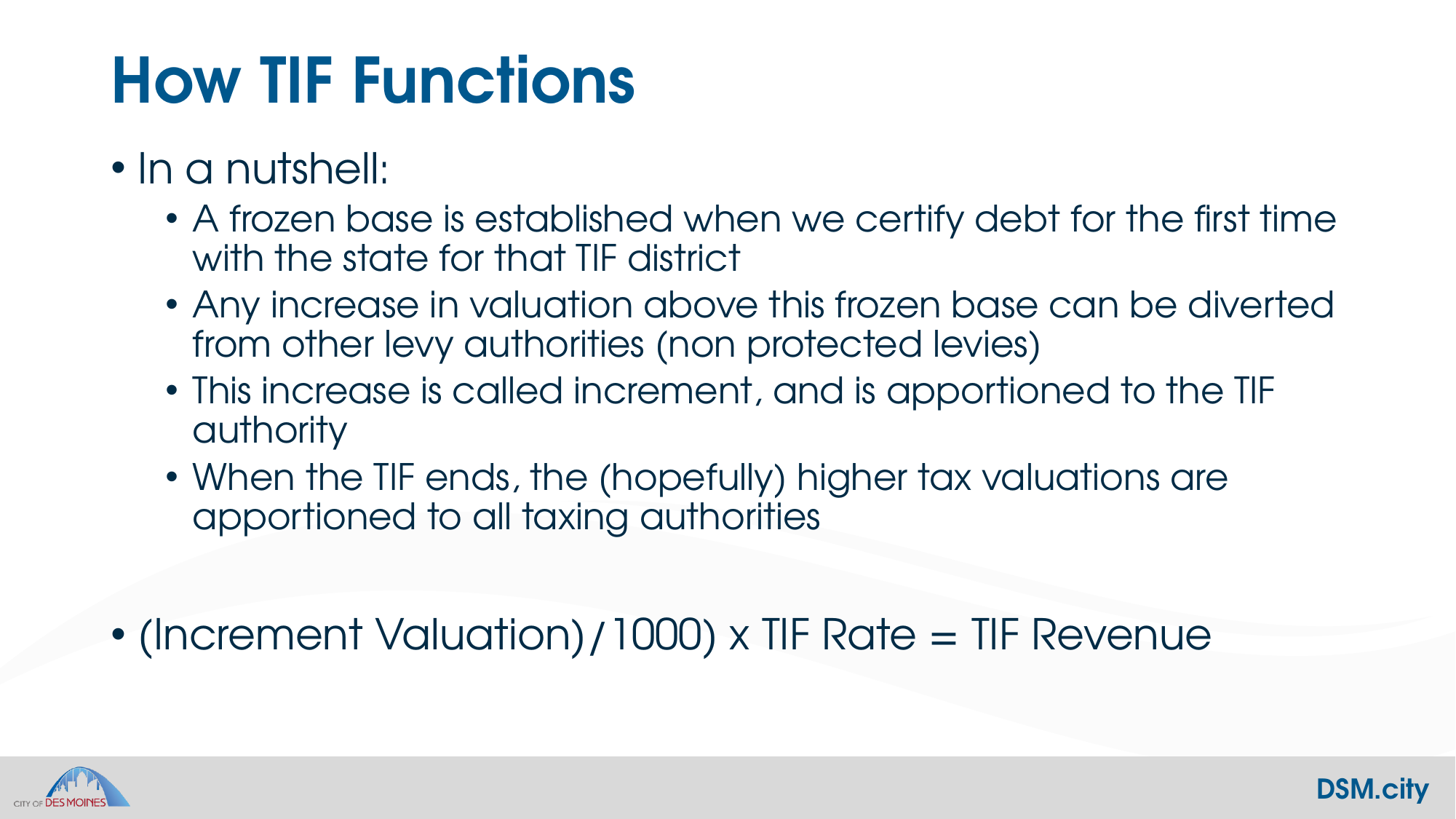

# How TIF Functions
In a nutshell:
A frozen base is established when we certify debt for the first time with the state for that TIF district
Any increase in valuation above this frozen base can be diverted from other levy authorities (non protected levies)
This increase is called increment, and is apportioned to the TIF authority
When the TIF ends, the (hopefully) higher tax valuations are apportioned to all taxing authorities

(Increment Valuation)/1000) x TIF Rate = TIF Revenue